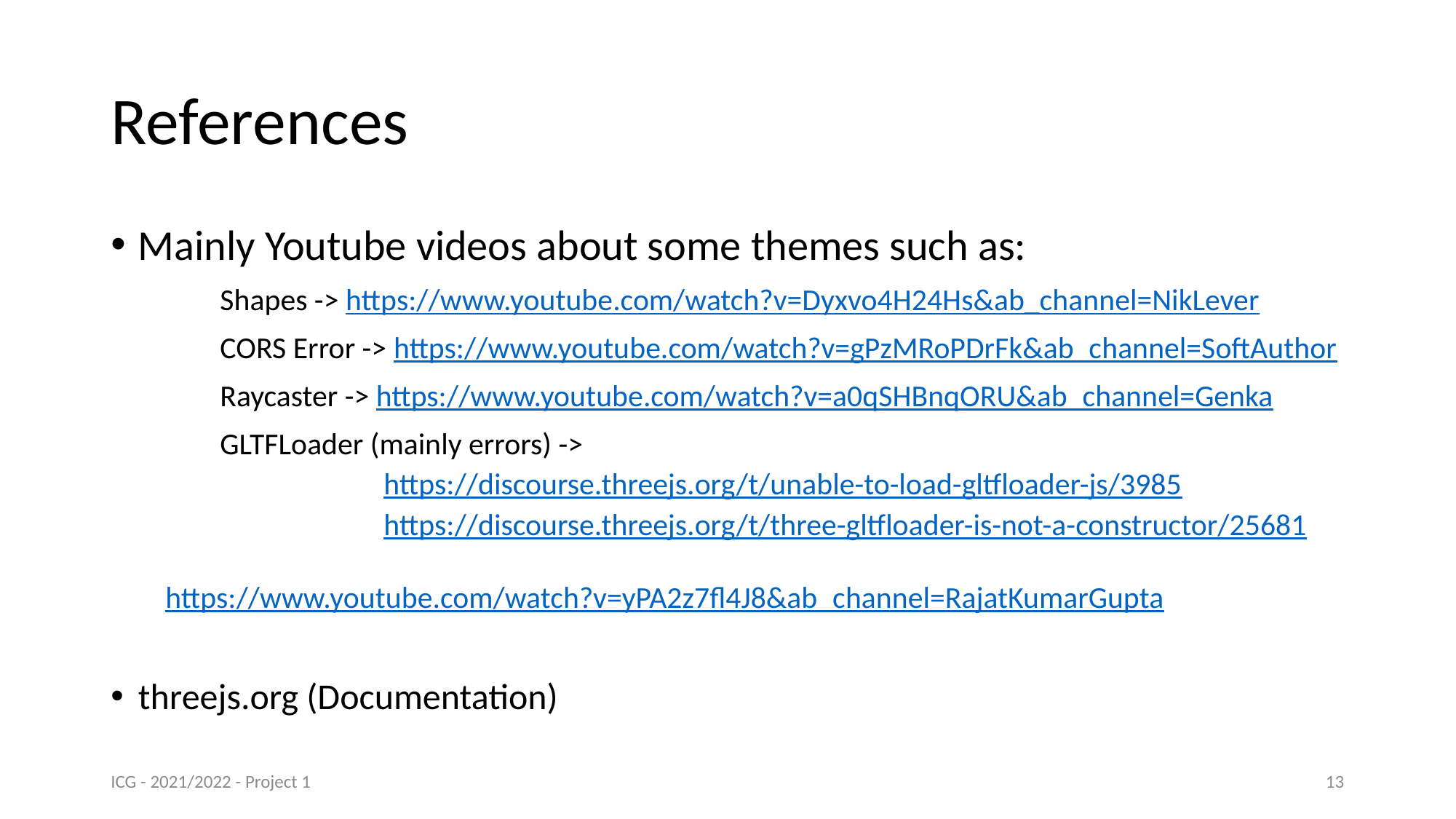

# References
Mainly Youtube videos about some themes such as:
	Shapes -> https://www.youtube.com/watch?v=Dyxvo4H24Hs&ab_channel=NikLever
	CORS Error -> https://www.youtube.com/watch?v=gPzMRoPDrFk&ab_channel=SoftAuthor
	Raycaster -> https://www.youtube.com/watch?v=a0qSHBnqORU&ab_channel=Genka
	GLTFLoader (mainly errors) ->
		https://discourse.threejs.org/t/unable-to-load-gltfloader-js/3985
 		https://discourse.threejs.org/t/three-gltfloader-is-not-a-constructor/25681
 		https://www.youtube.com/watch?v=yPA2z7fl4J8&ab_channel=RajatKumarGupta

threejs.org (Documentation)
ICG - 2021/2022 - Project 1
13